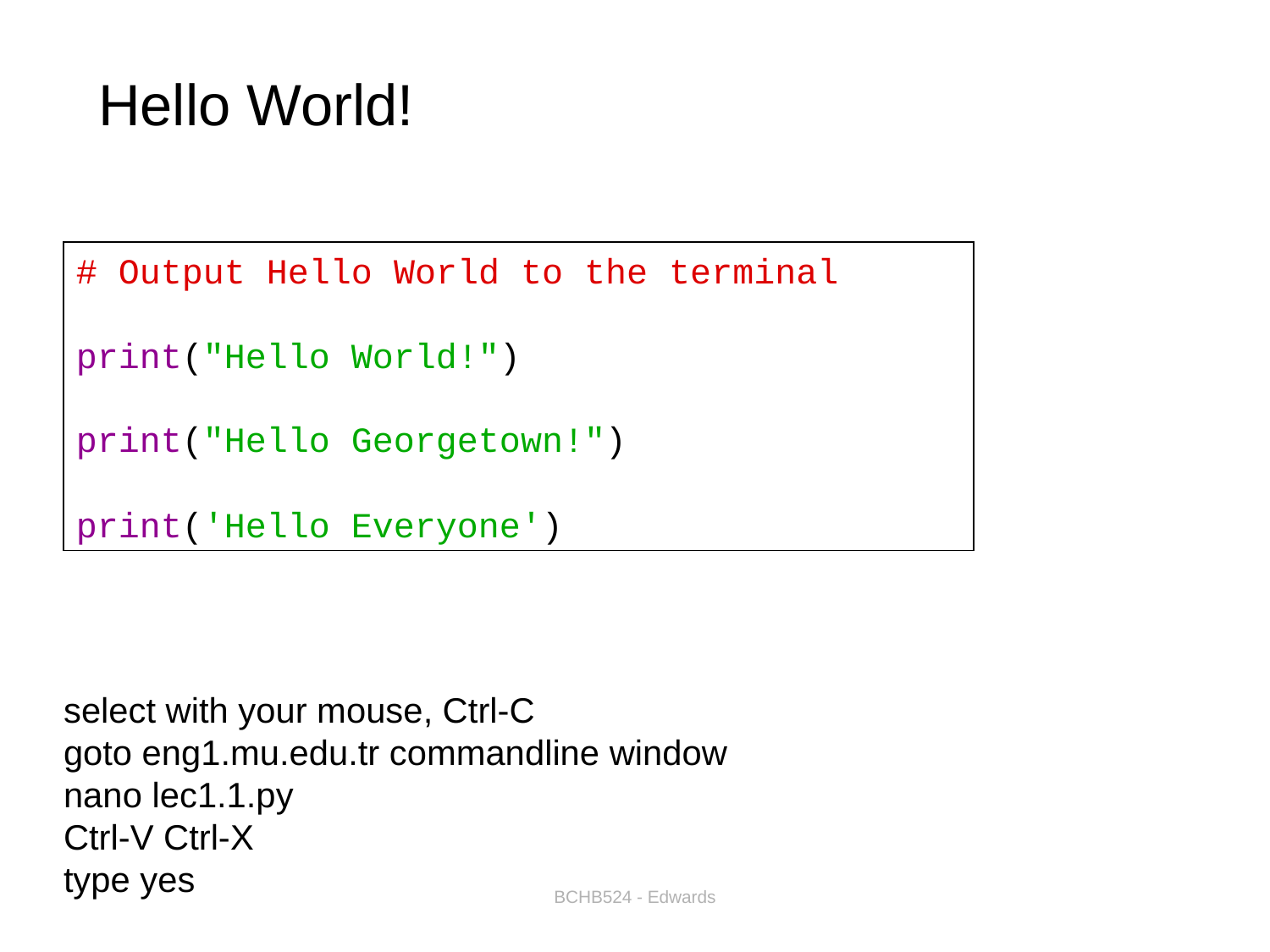

BCHB524 - Edwards
# Hello World!
# Output Hello World to the terminal

print("Hello World!")

print("Hello Georgetown!")

print('Hello Everyone')

select with your mouse, Ctrl-C
goto eng1.mu.edu.tr commandline window
nano lec1.1.py
Ctrl-V Ctrl-X
type yes